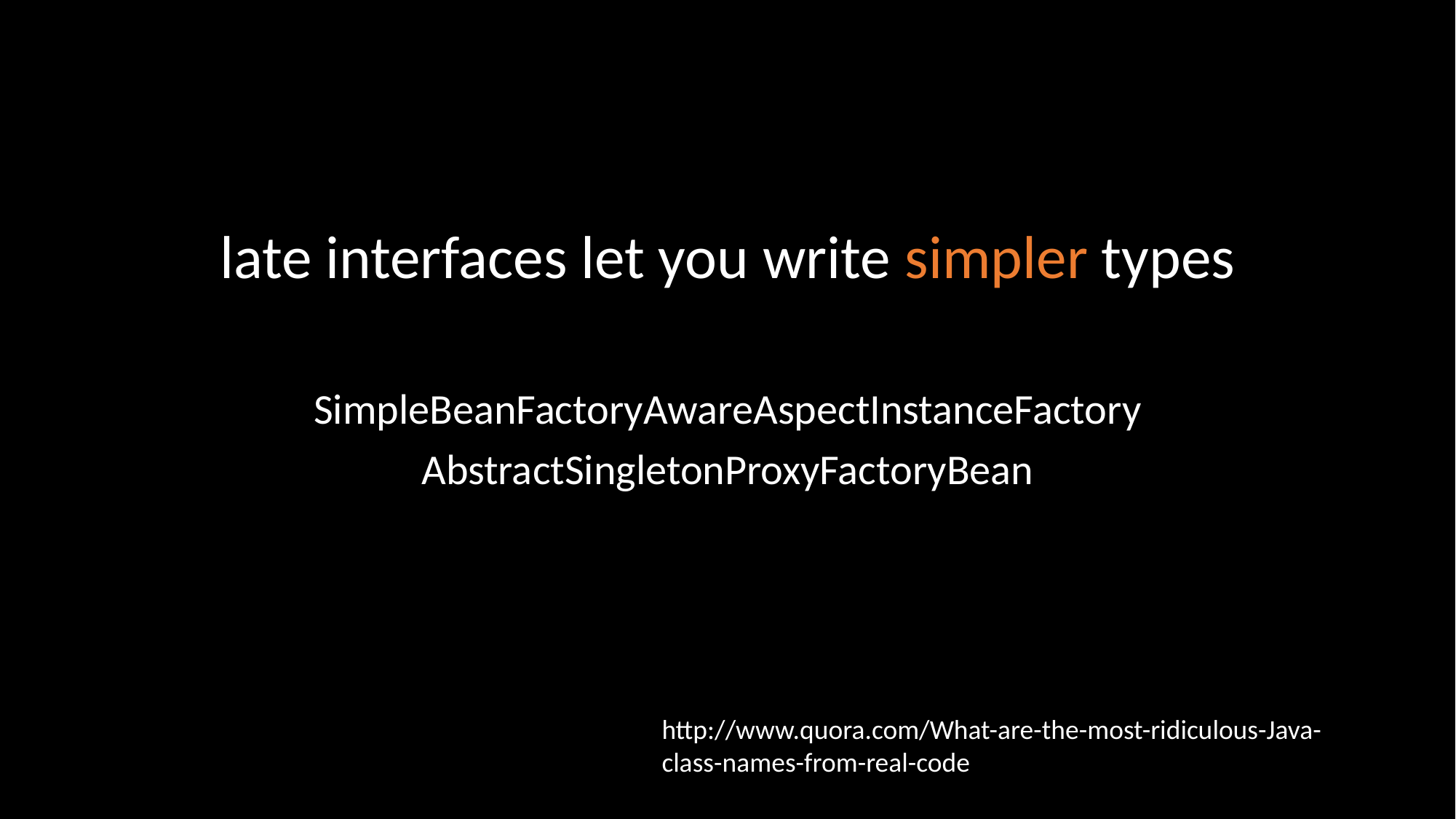

late interfaces let you write simpler types

SimpleBeanFactoryAwareAspectInstanceFactory
AbstractSingletonProxyFactoryBean

http://www.quora.com/What-are-the-most-ridiculous-Java-class-names-from-real-code